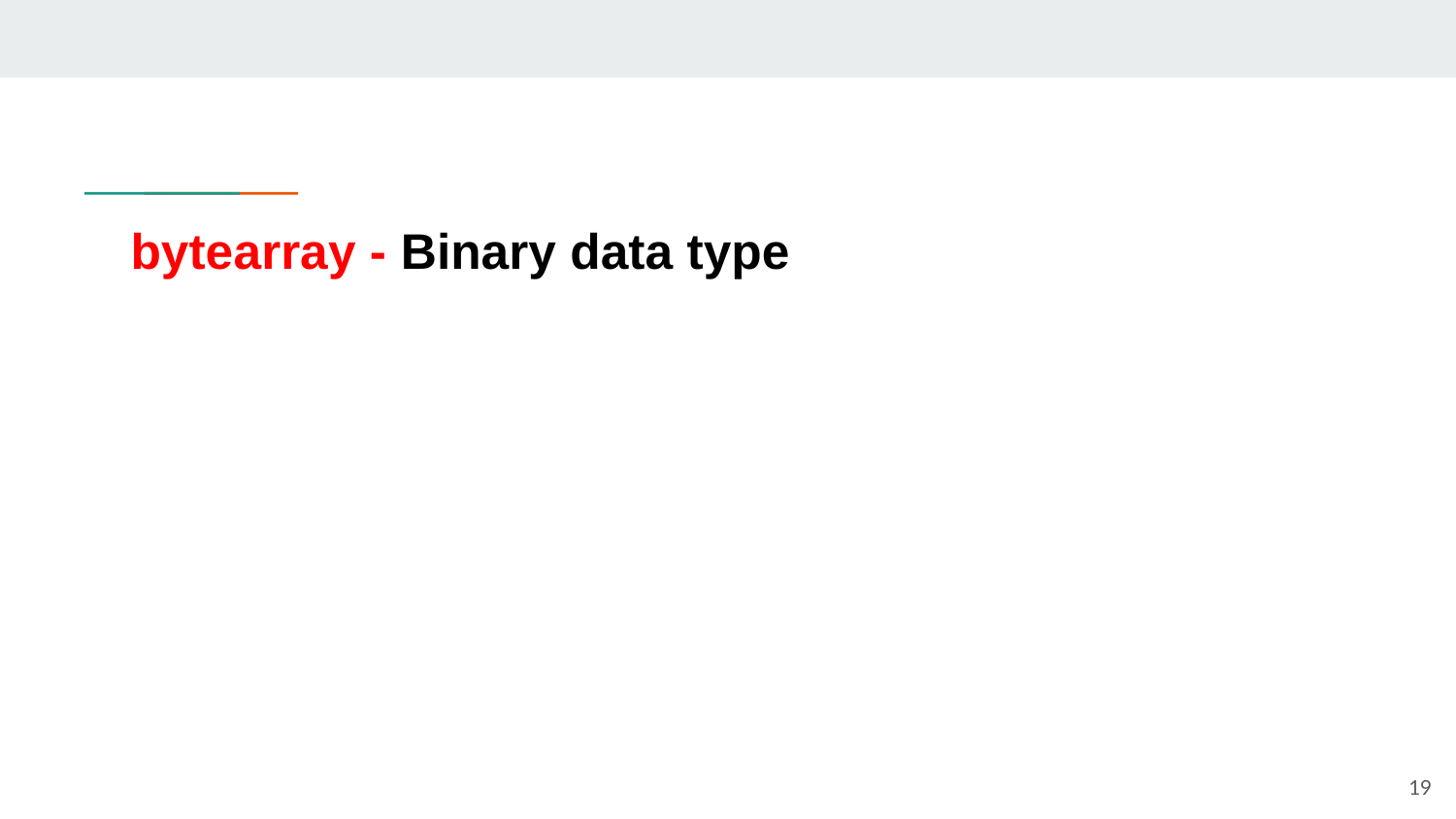

# bytearray - Binary data type

19